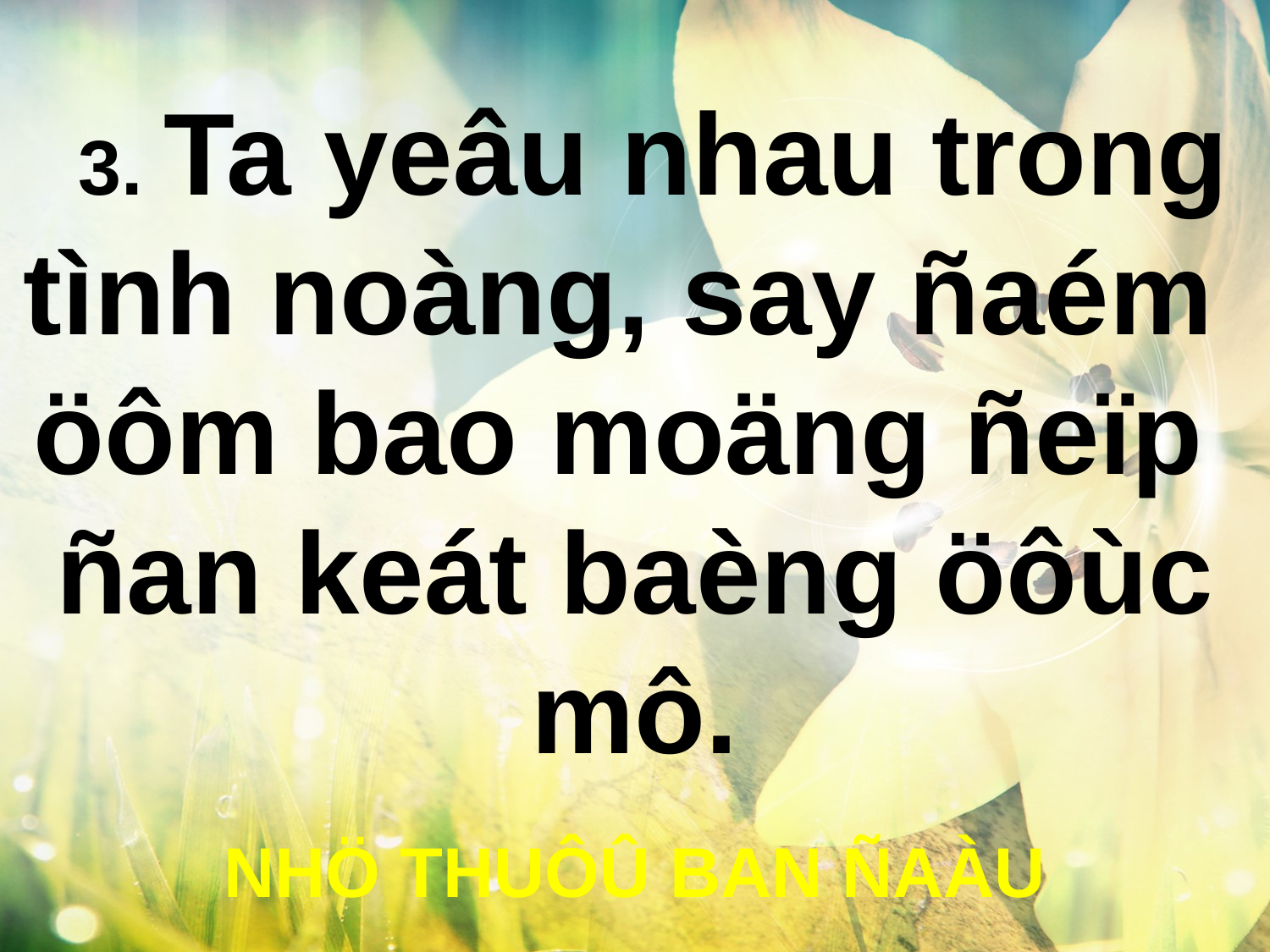

3. Ta yeâu nhau trong tình noàng, say ñaém
öôm bao moäng ñeïp
ñan keát baèng öôùc mô.
NHÖ THUÔÛ BAN ÑAÀU